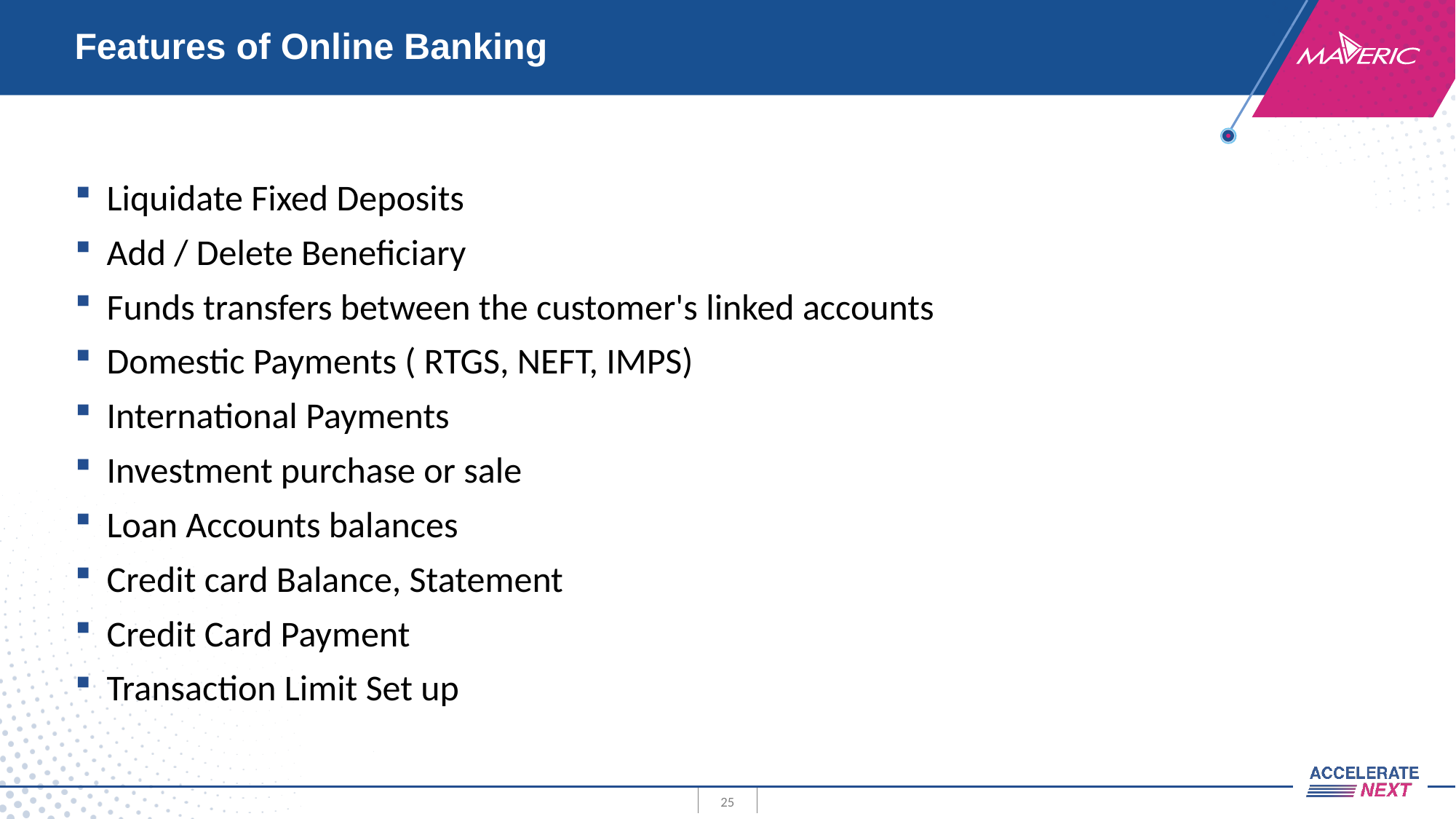

# Features of Online Banking

Liquidate Fixed Deposits
Add / Delete Beneficiary
Funds transfers between the customer's linked accounts
Domestic Payments ( RTGS, NEFT, IMPS)
International Payments
Investment purchase or sale
Loan Accounts balances
Credit card Balance, Statement
Credit Card Payment
Transaction Limit Set up

25